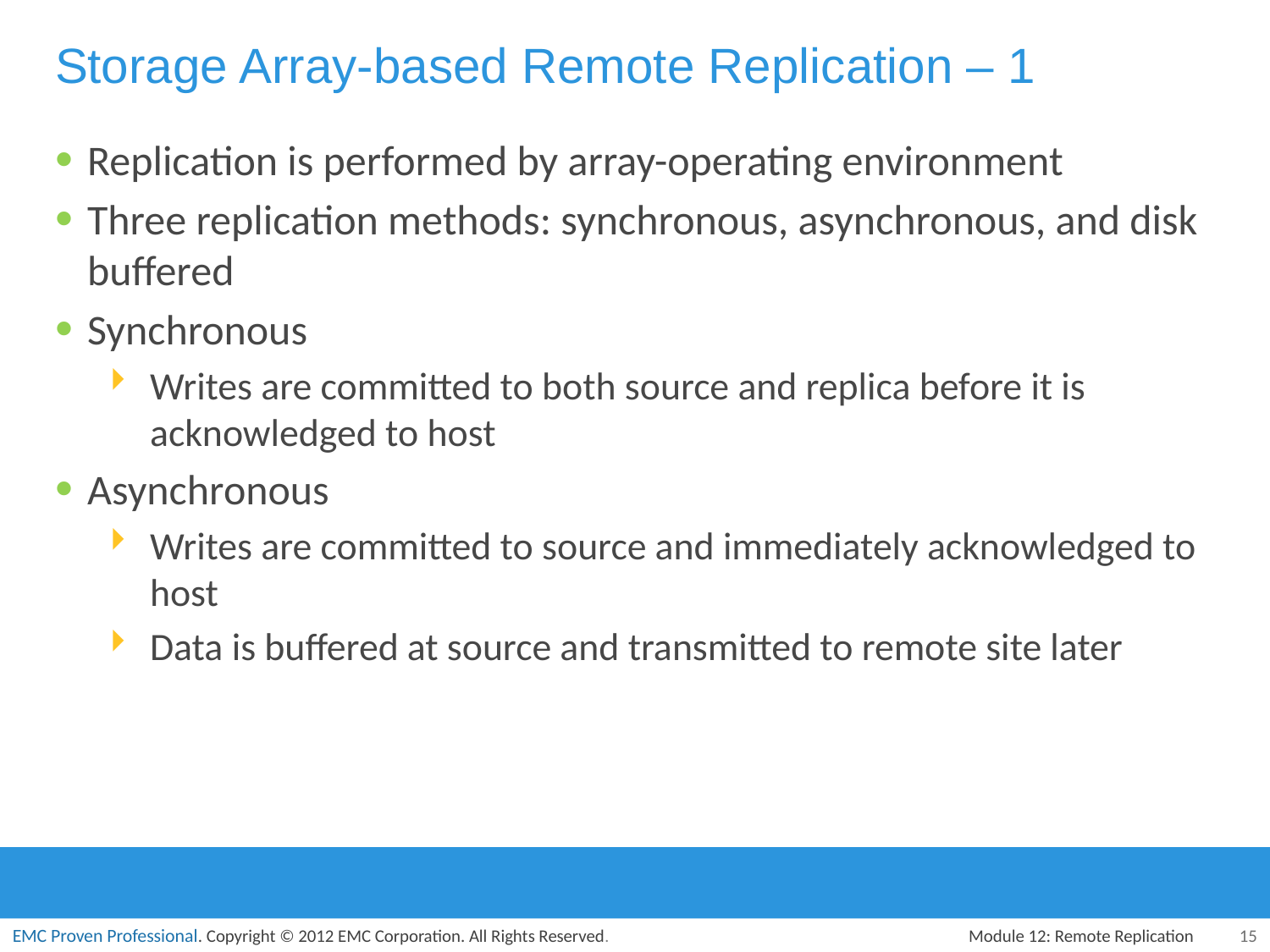

# Storage Array-based Remote Replication – 1
Replication is performed by array-operating environment
Three replication methods: synchronous, asynchronous, and disk buffered
Synchronous
Writes are committed to both source and replica before it is acknowledged to host
Asynchronous
Writes are committed to source and immediately acknowledged to host
Data is buffered at source and transmitted to remote site later
Module 12: Remote Replication
15